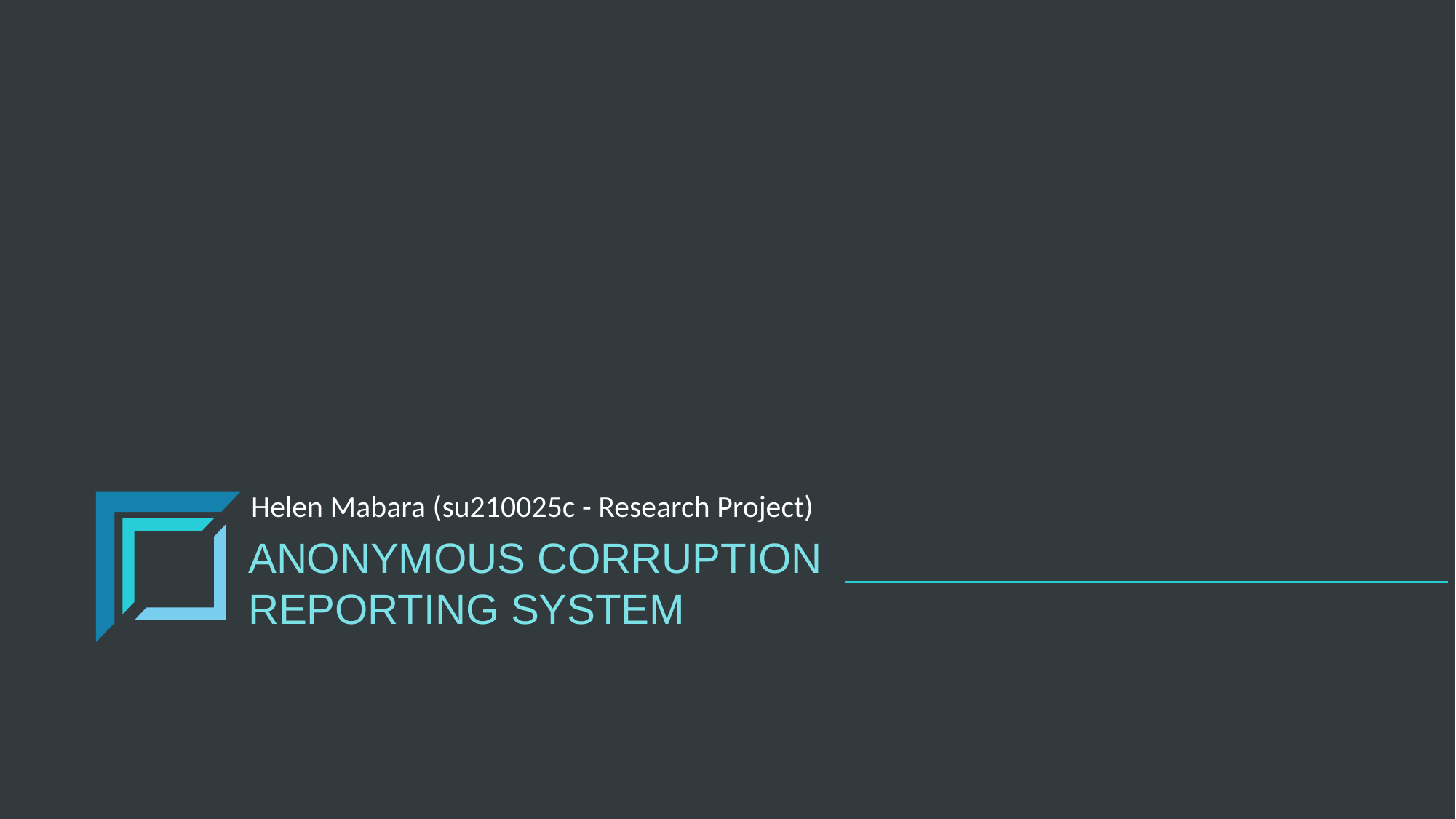

Helen Mabara (su210025c - Research Project)

ANONYMOUS CORRUPTION REPORTING SYSTEM